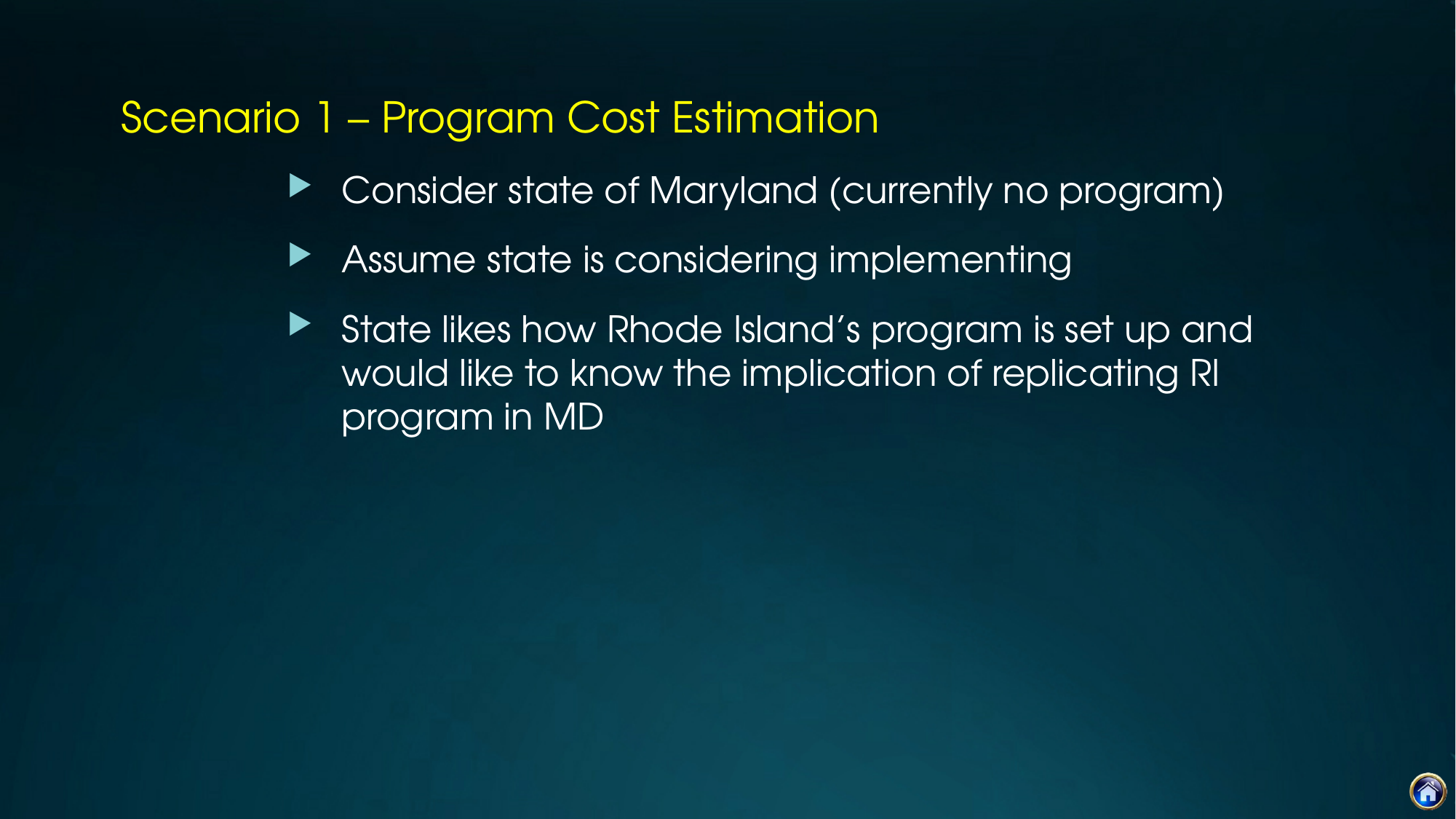

Scenario 1 – Program Cost Estimation
Consider state of Maryland (currently no program)
Assume state is considering implementing
State likes how Rhode Island’s program is set up and would like to know the implication of replicating RI program in MD